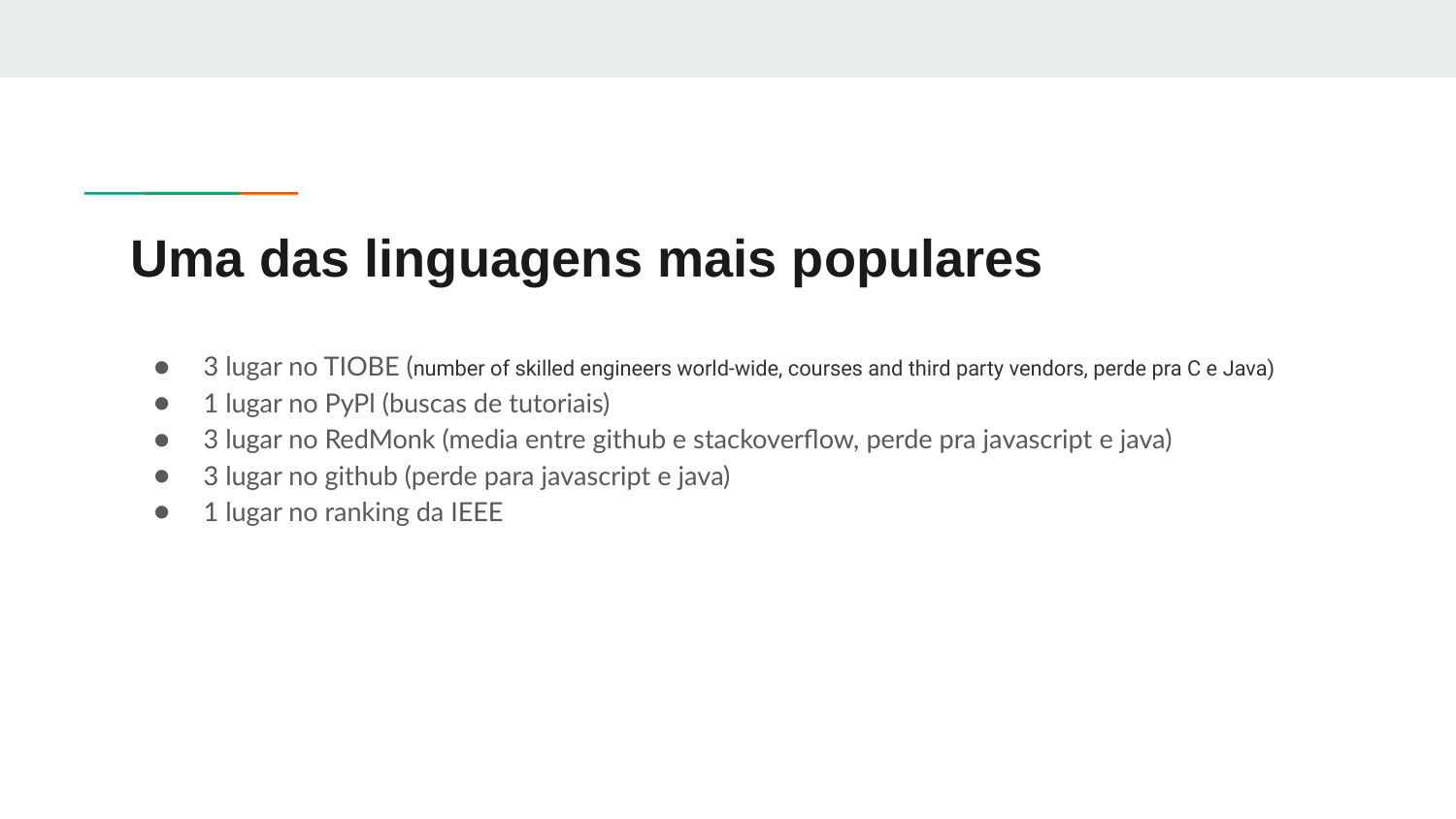

# Uma das linguagens mais populares
3 lugar no TIOBE (number of skilled engineers world-wide, courses and third party vendors, perde pra C e Java)
1 lugar no PyPl (buscas de tutoriais)
3 lugar no RedMonk (media entre github e stackoverflow, perde pra javascript e java)
3 lugar no github (perde para javascript e java)
1 lugar no ranking da IEEE